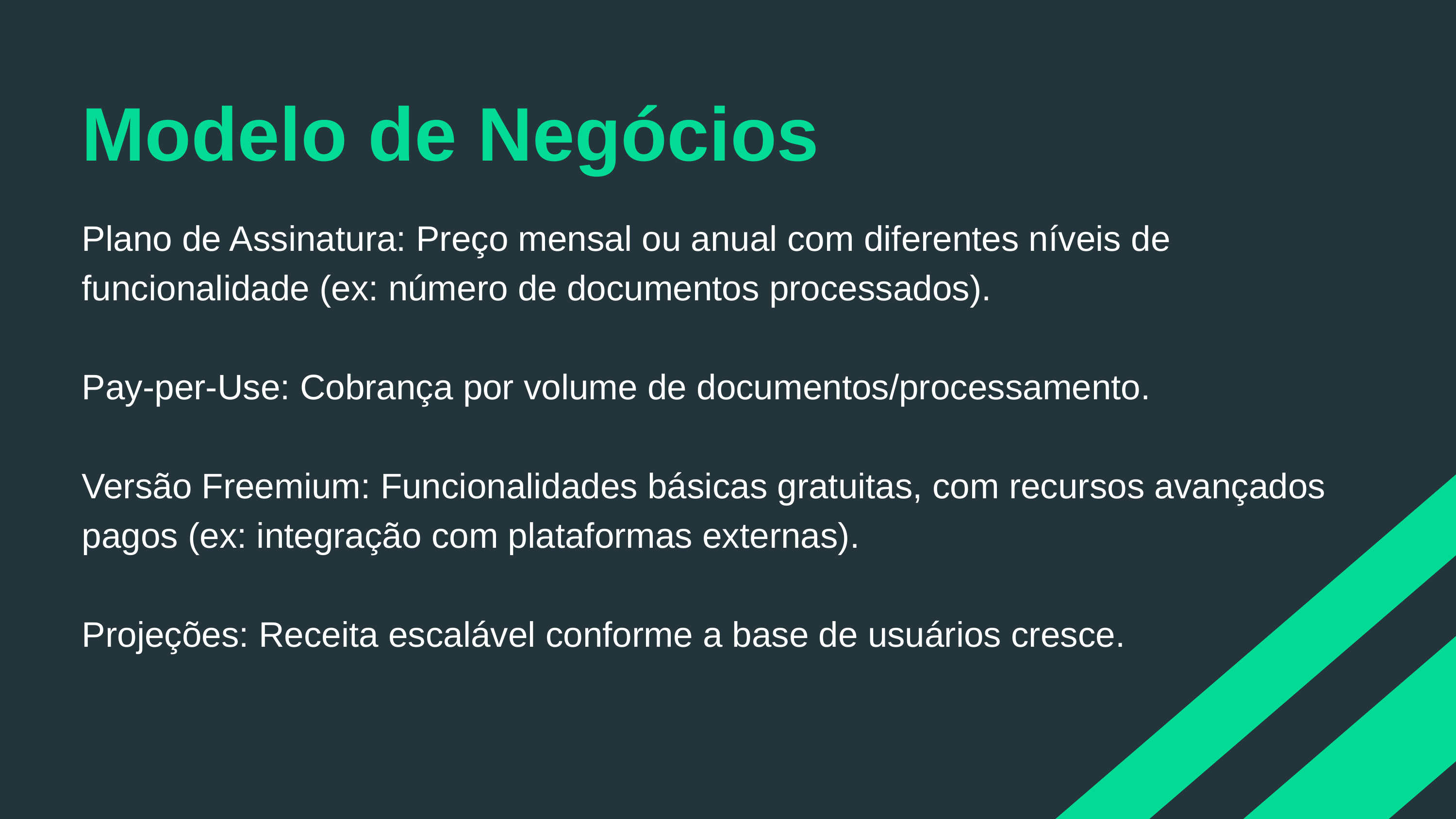

Modelo de Negócios
Plano de Assinatura: Preço mensal ou anual com diferentes níveis de funcionalidade (ex: número de documentos processados).

Pay-per-Use: Cobrança por volume de documentos/processamento.

Versão Freemium: Funcionalidades básicas gratuitas, com recursos avançados pagos (ex: integração com plataformas externas).

Projeções: Receita escalável conforme a base de usuários cresce.